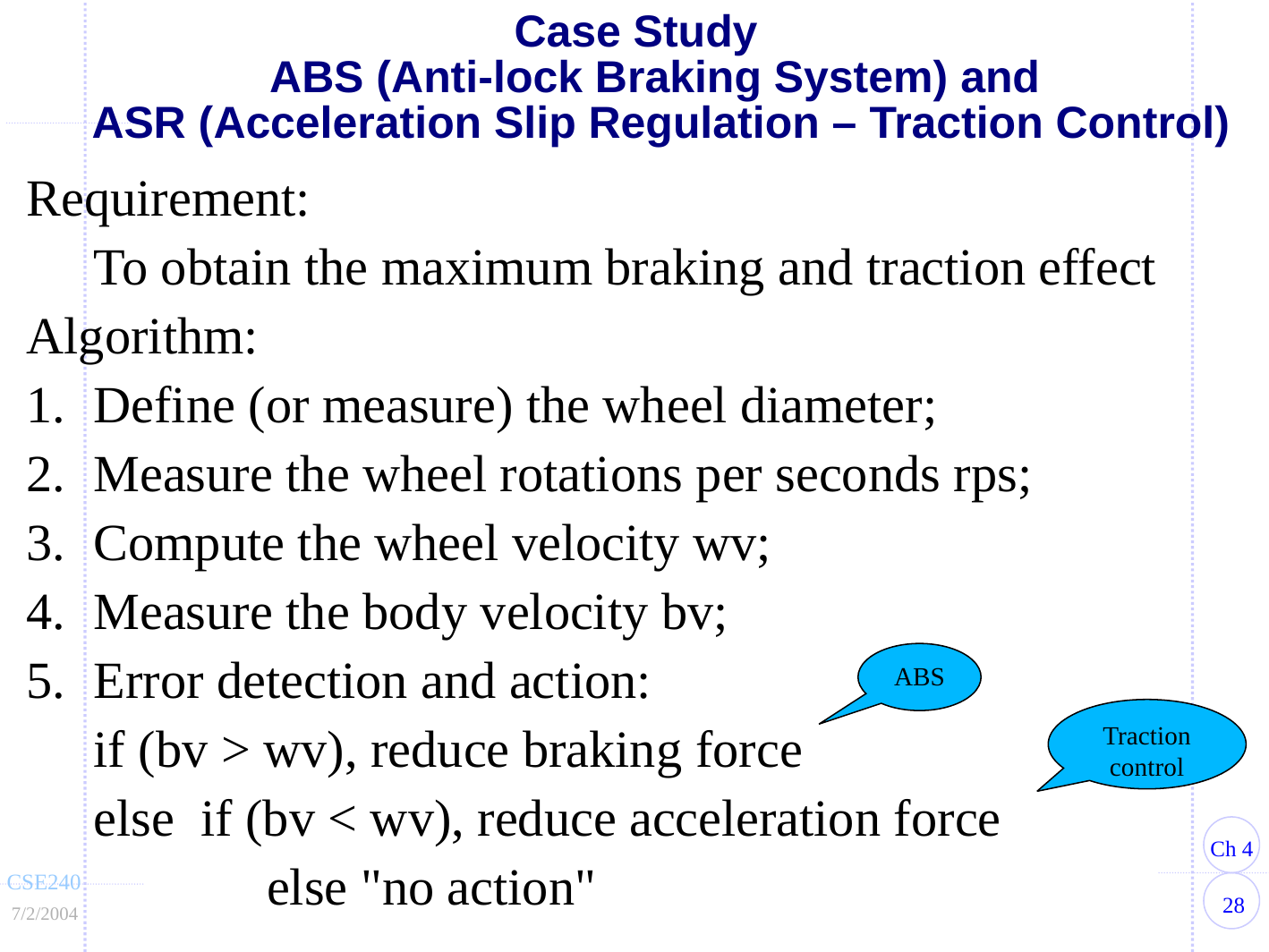

# Case Study ABS (Anti-lock Braking System) and ASR (Acceleration Slip Regulation – Traction Control)
Requirement:
	To obtain the maximum braking and traction effect
Algorithm:
Define (or measure) the wheel diameter;
Measure the wheel rotations per seconds rps;
Compute the wheel velocity wv;
Measure the body velocity bv;
Error detection and action:
	if (bv > wv), reduce braking force
	else  if (bv < wv), reduce acceleration force
		   else "no action"
ABS
Traction control